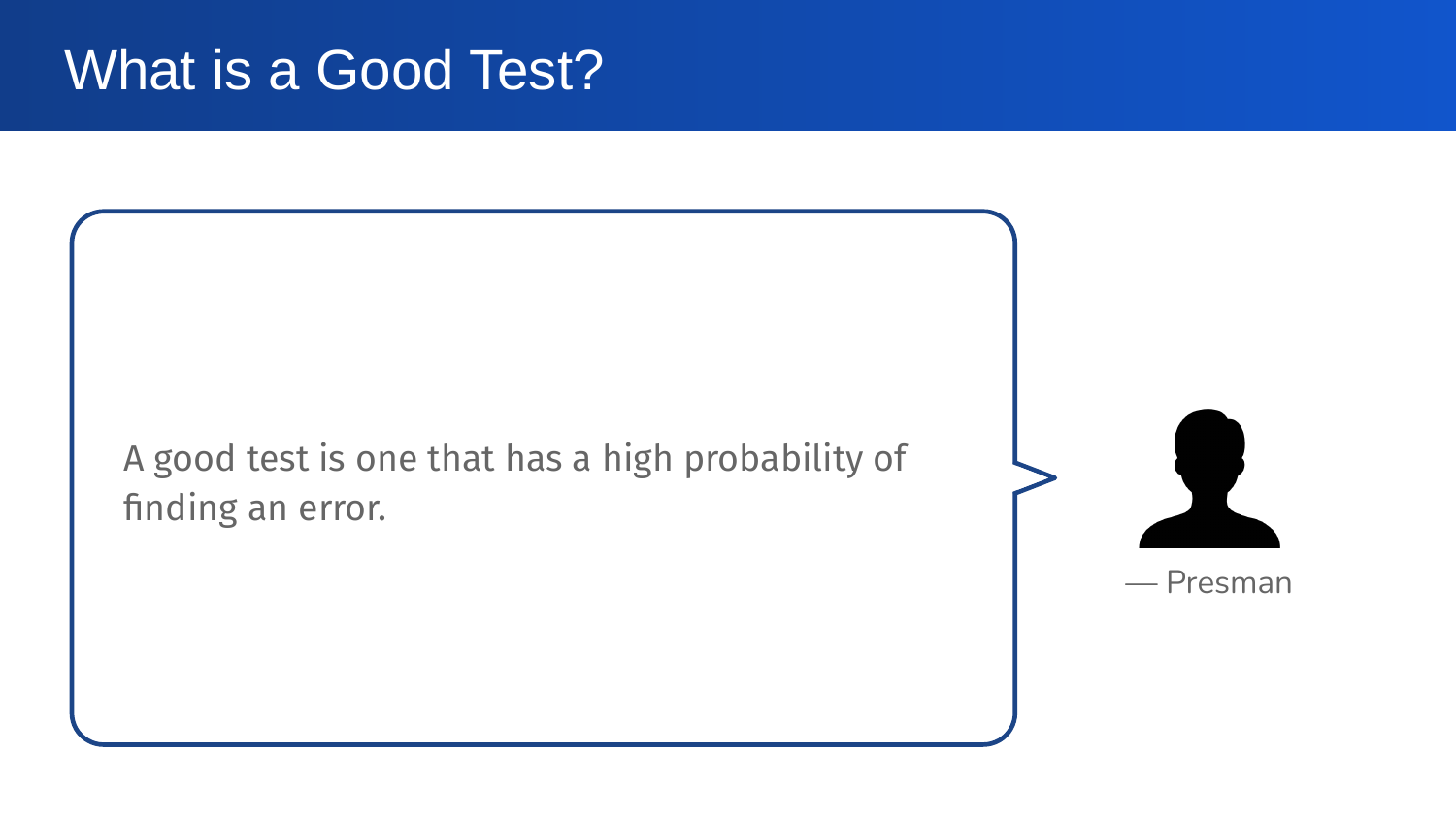

# What is a Good Test?
A good test is one that has a high probability of finding an error.
— Presman